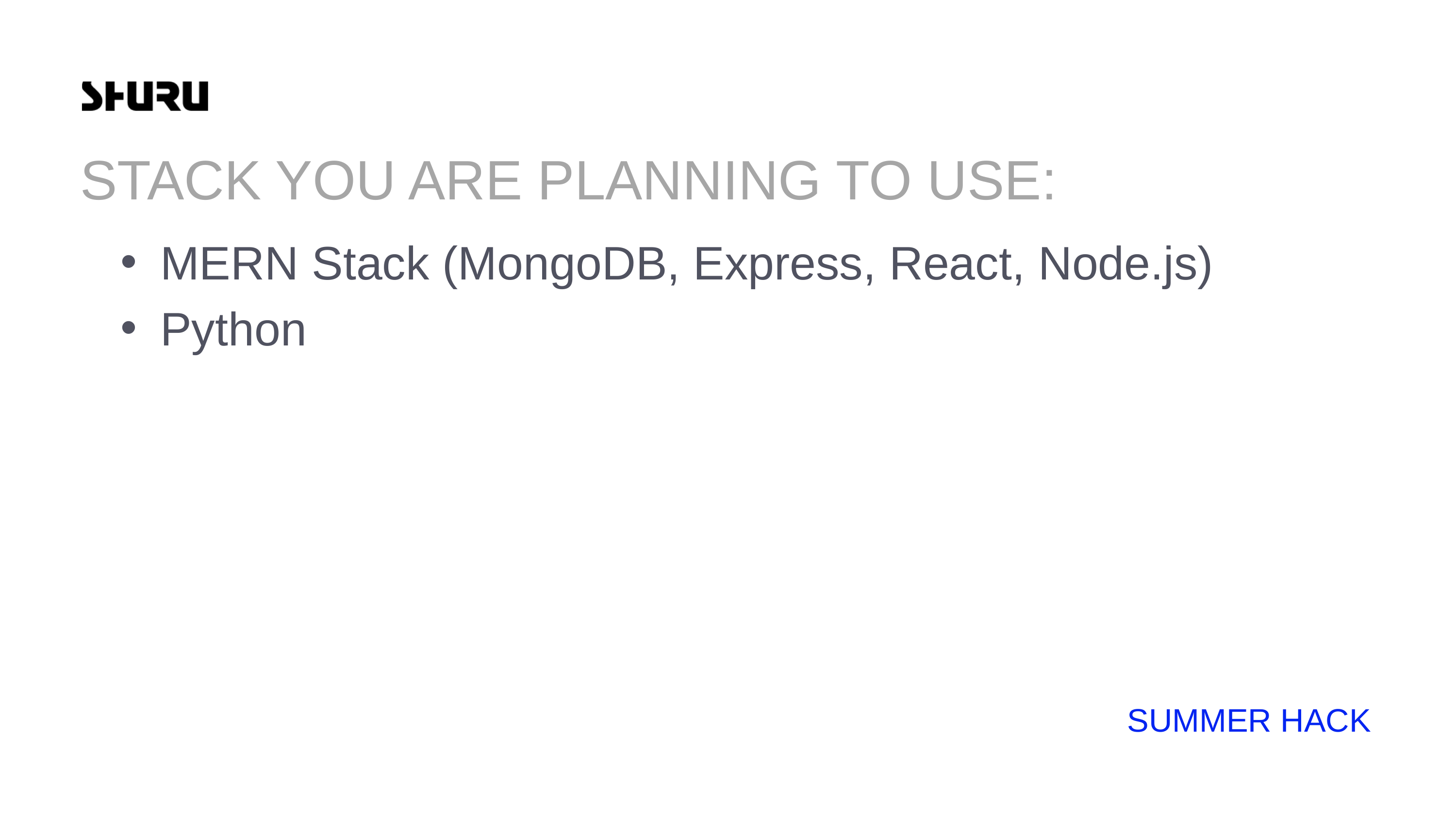

STACK YOU ARE PLANNING TO USE:
MERN Stack (MongoDB, Express, React, Node.js)
Python

SUMMER HACK